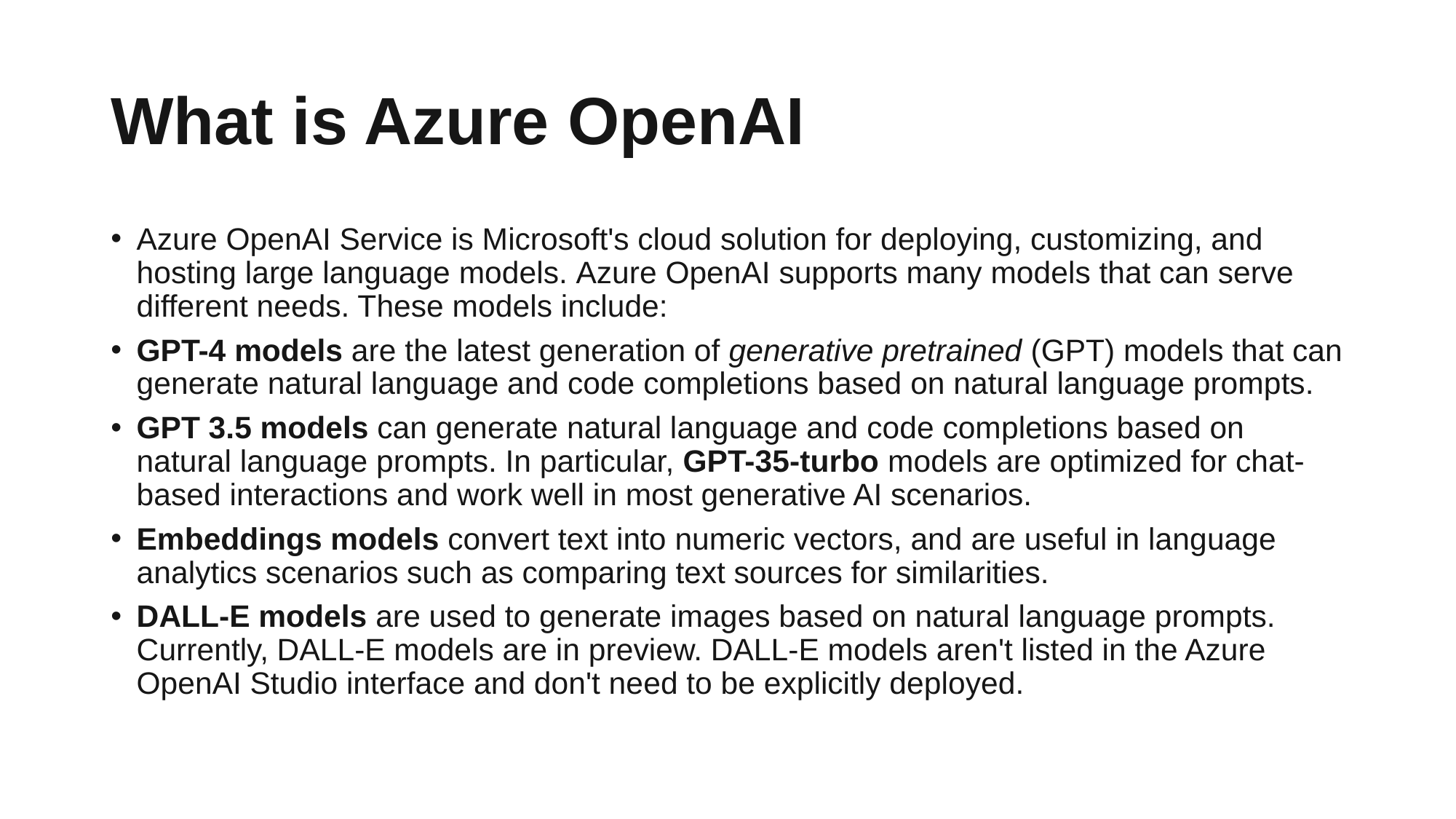

# What is Azure OpenAI
Azure OpenAI Service is Microsoft's cloud solution for deploying, customizing, and hosting large language models. Azure OpenAI supports many models that can serve different needs. These models include:
GPT-4 models are the latest generation of generative pretrained (GPT) models that can generate natural language and code completions based on natural language prompts.
GPT 3.5 models can generate natural language and code completions based on natural language prompts. In particular, GPT-35-turbo models are optimized for chat-based interactions and work well in most generative AI scenarios.
Embeddings models convert text into numeric vectors, and are useful in language analytics scenarios such as comparing text sources for similarities.
DALL-E models are used to generate images based on natural language prompts. Currently, DALL-E models are in preview. DALL-E models aren't listed in the Azure OpenAI Studio interface and don't need to be explicitly deployed.